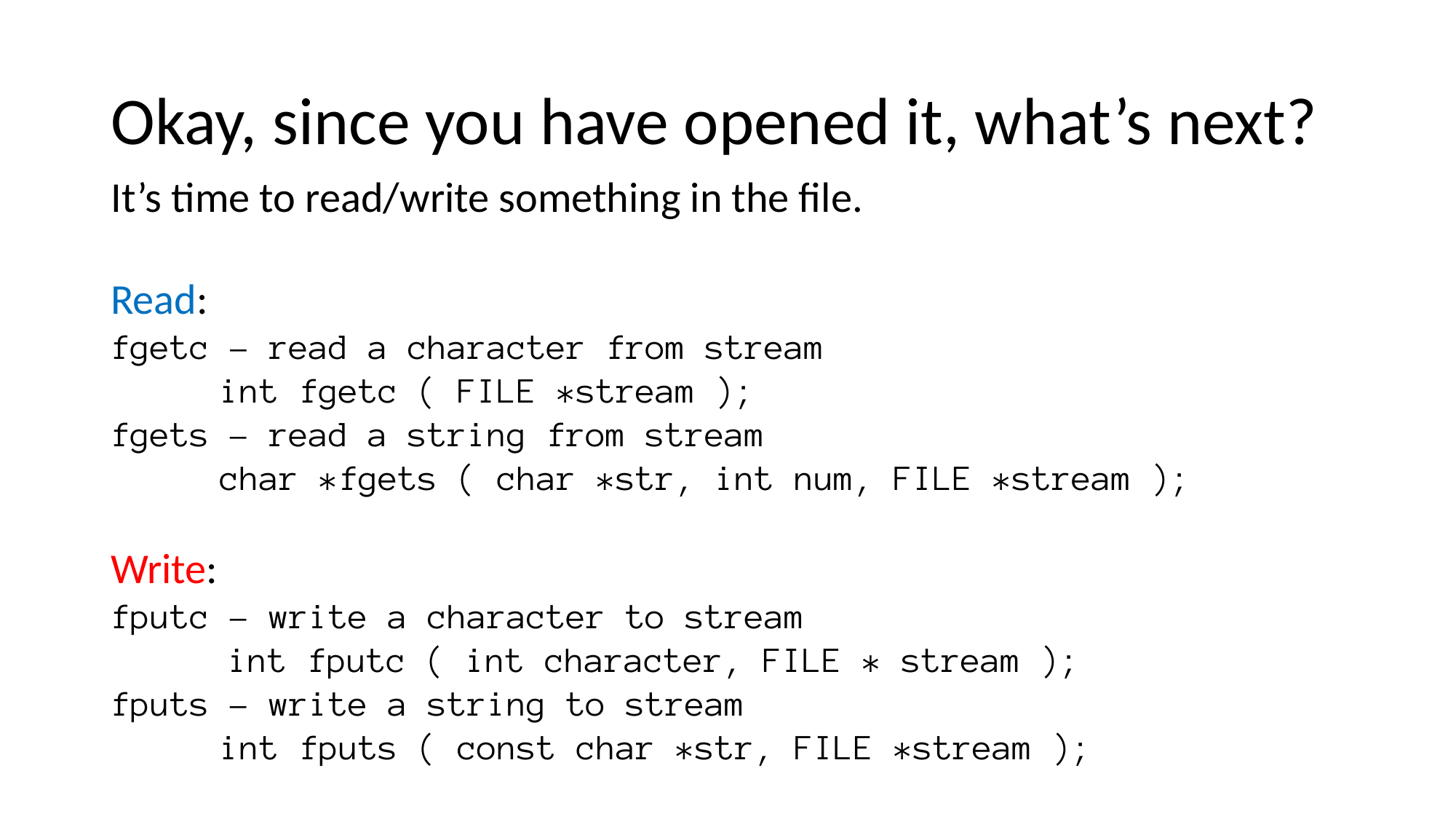

# Okay, since you have opened it, what’s next?
It’s time to read/write something in the file.

Read:
fgetc – read a character from stream
	int fgetc ( FILE *stream );
fgets – read a string from stream
	char *fgets ( char *str, int num, FILE *stream );

Write:
fputc – write a character to stream
	 int fputc ( int character, FILE * stream );
fputs – write a string to stream
	int fputs ( const char *str, FILE *stream );